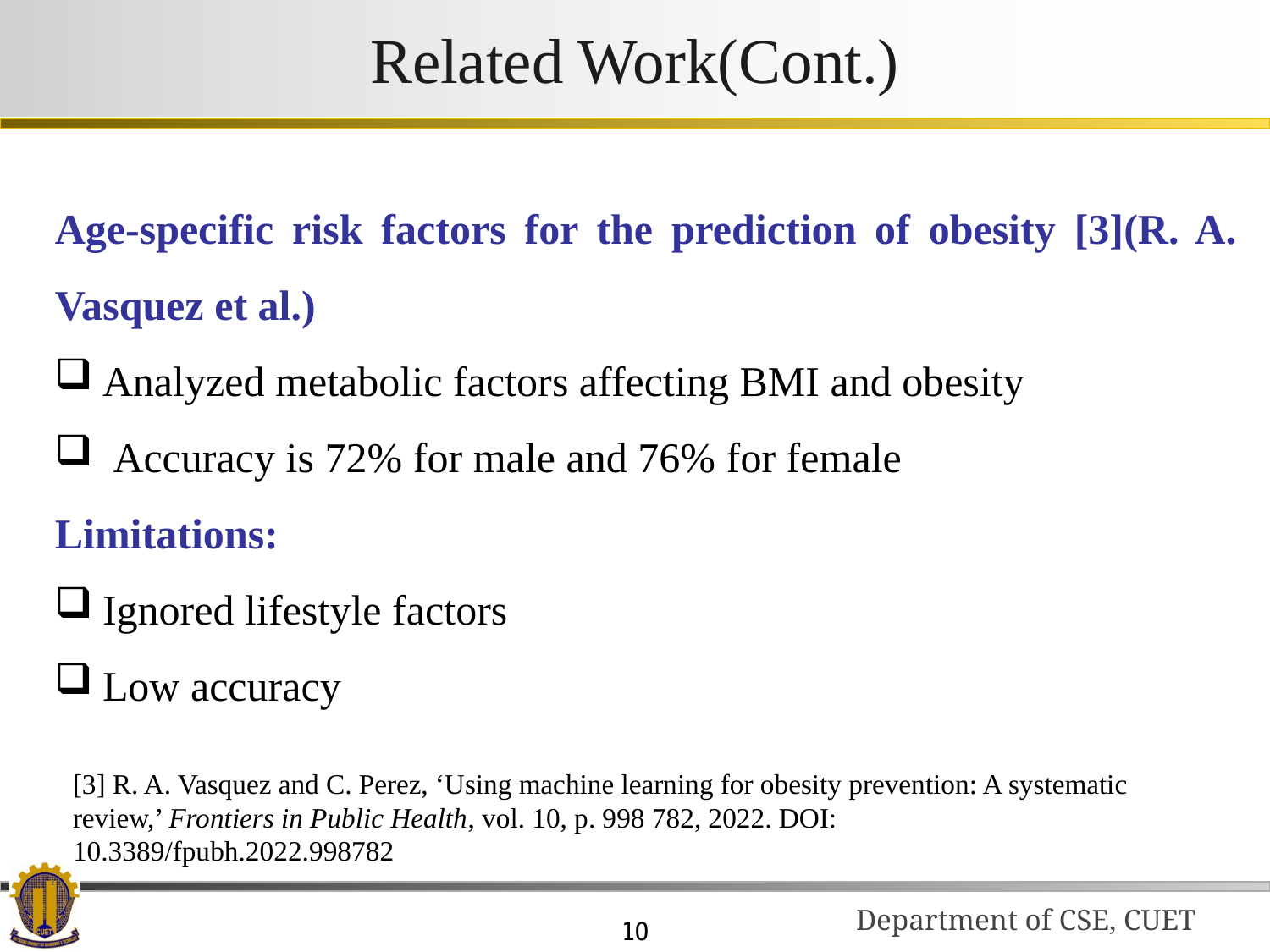

# Related Work(Cont.)
Age-specific risk factors for the prediction of obesity [3](R. A. Vasquez et al.)
Analyzed metabolic factors affecting BMI and obesity
 Accuracy is 72% for male and 76% for female
Limitations:
Ignored lifestyle factors
Low accuracy
[3] R. A. Vasquez and C. Perez, ‘Using machine learning for obesity prevention: A systematic review,’ Frontiers in Public Health, vol. 10, p. 998 782, 2022. DOI:
10.3389/fpubh.2022.998782